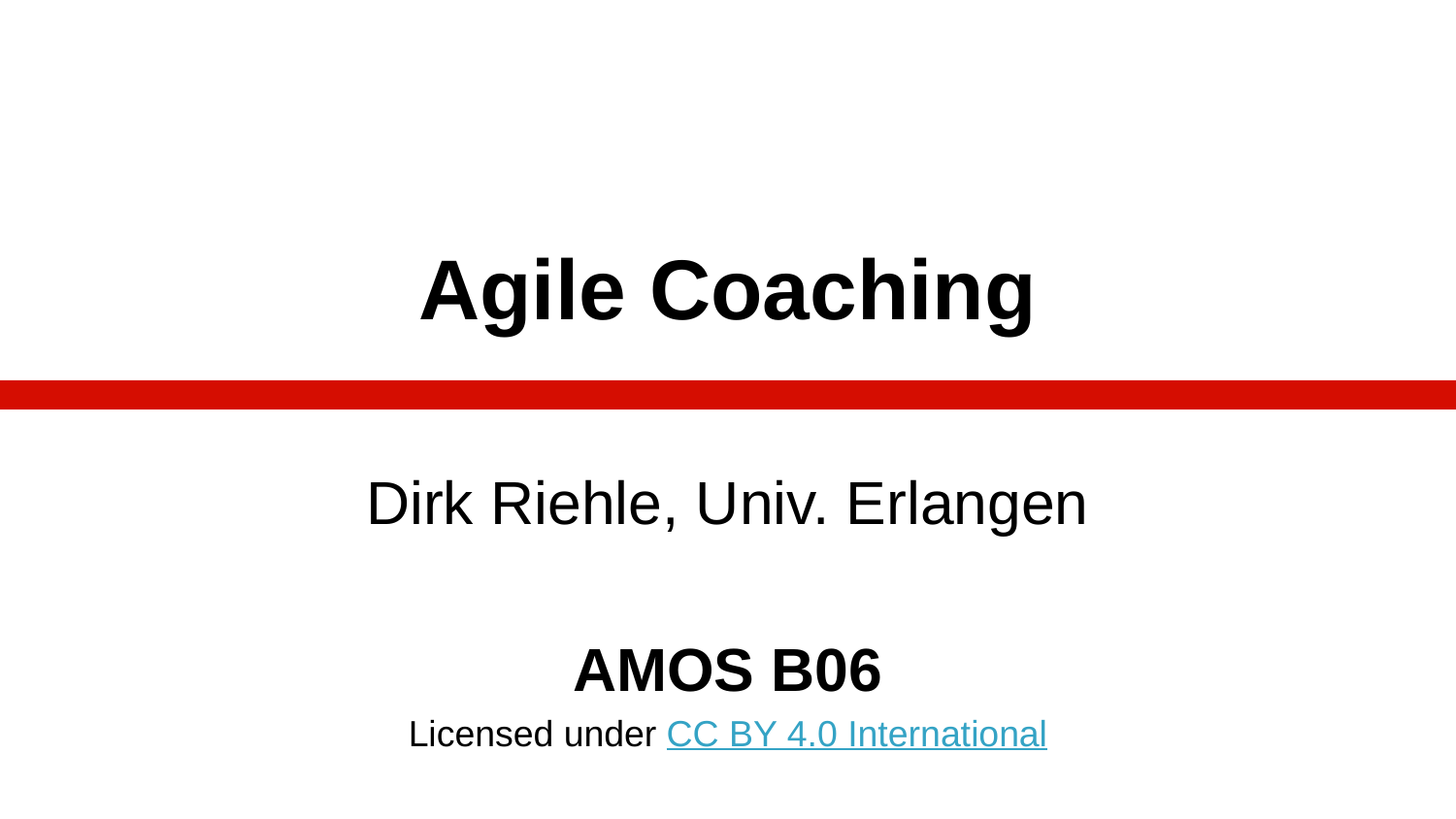

# Agile Coaching
Dirk Riehle, Univ. Erlangen

AMOS B06
Licensed under CC BY 4.0 International